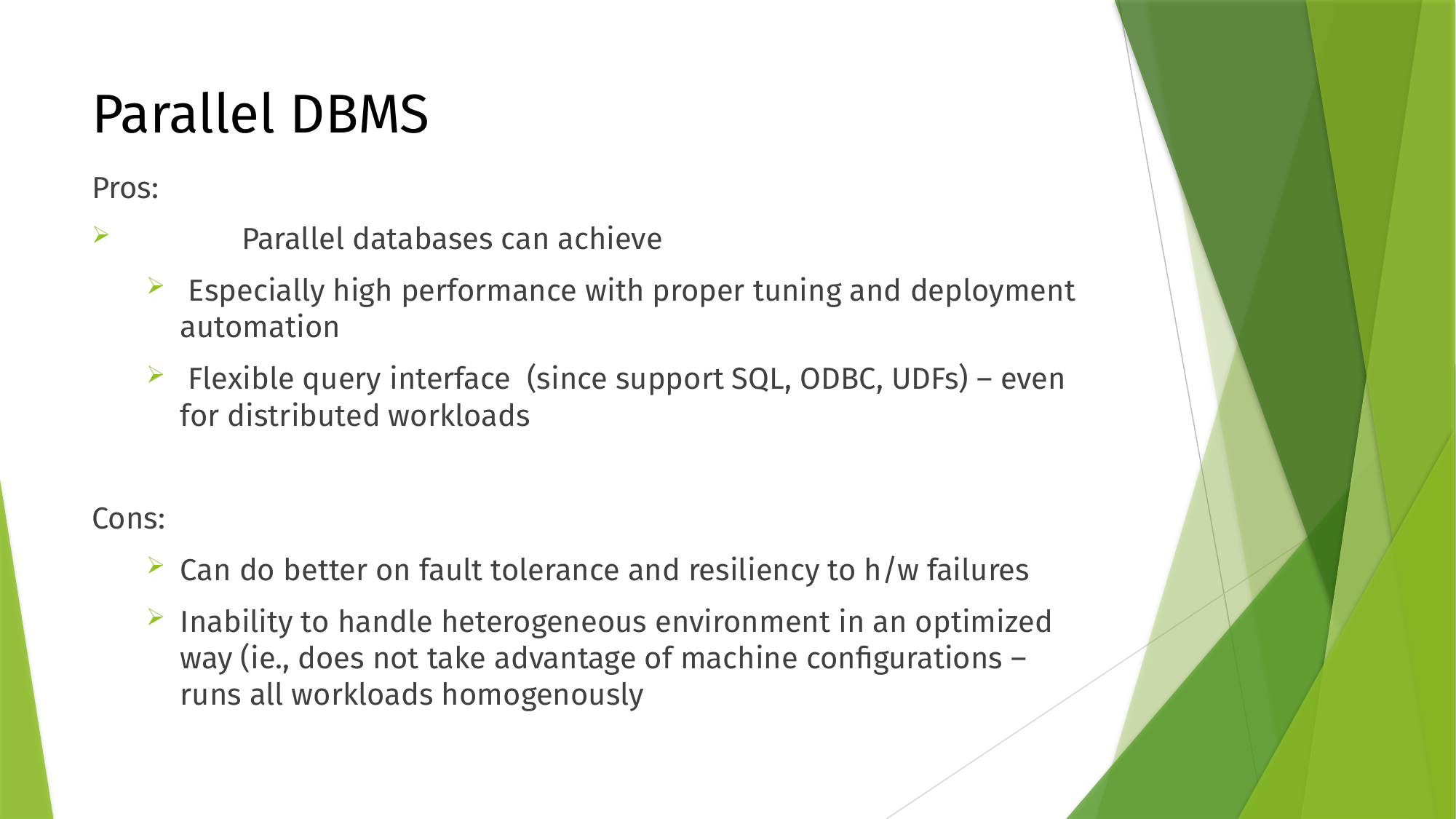

# Parallel DBMS
Pros:
	Parallel databases can achieve
 Especially high performance with proper tuning and deployment automation
 Flexible query interface  (since support SQL, ODBC, UDFs) – even for distributed workloads

Cons:
Can do better on fault tolerance and resiliency to h/w failures
Inability to handle heterogeneous environment in an optimized way (ie., does not take advantage of machine configurations – runs all workloads homogenously